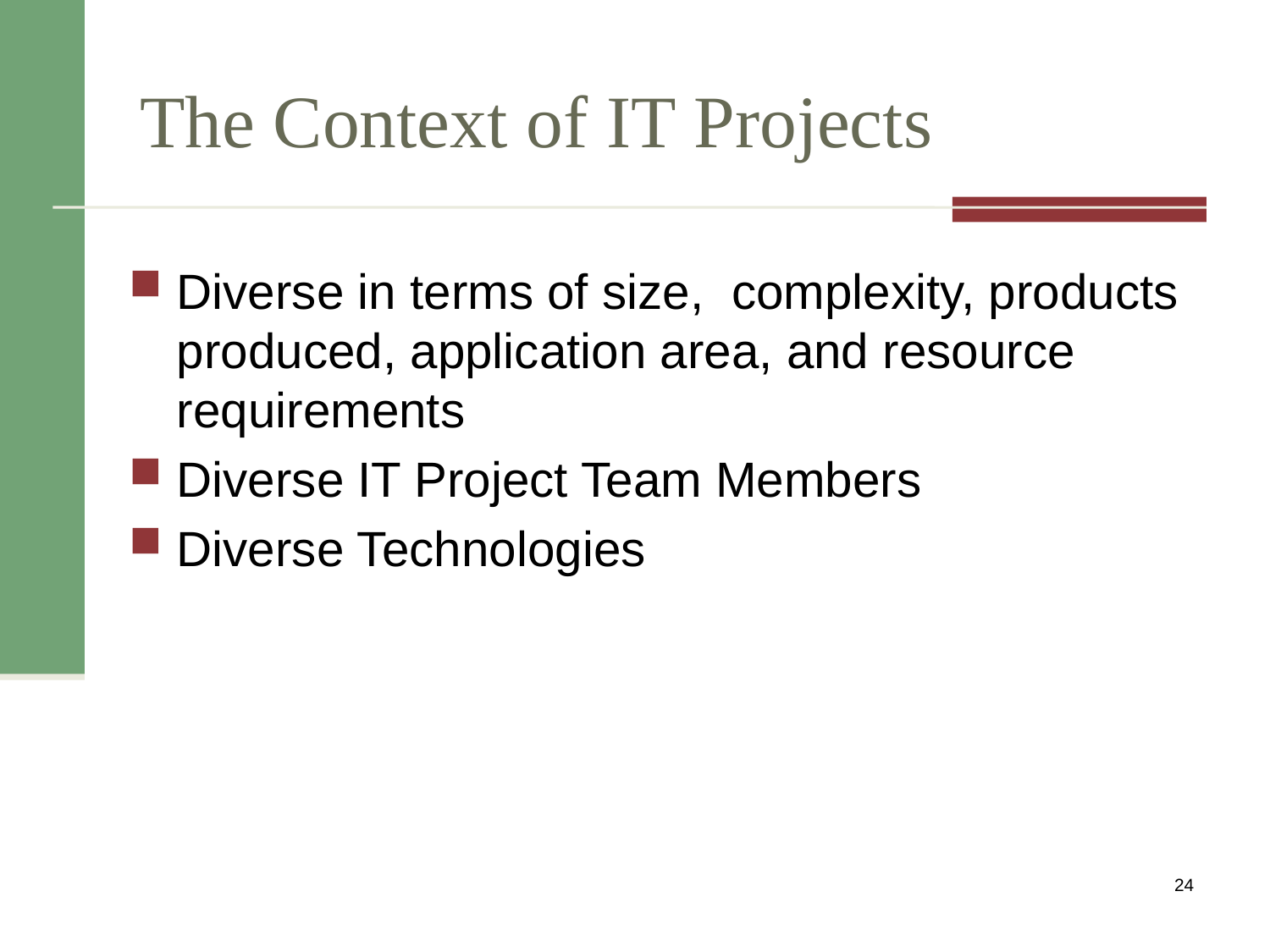

# The Context of IT Projects
Diverse in terms of size,  complexity, products produced, application area, and resource requirements
Diverse IT Project Team Members
Diverse Technologies
24